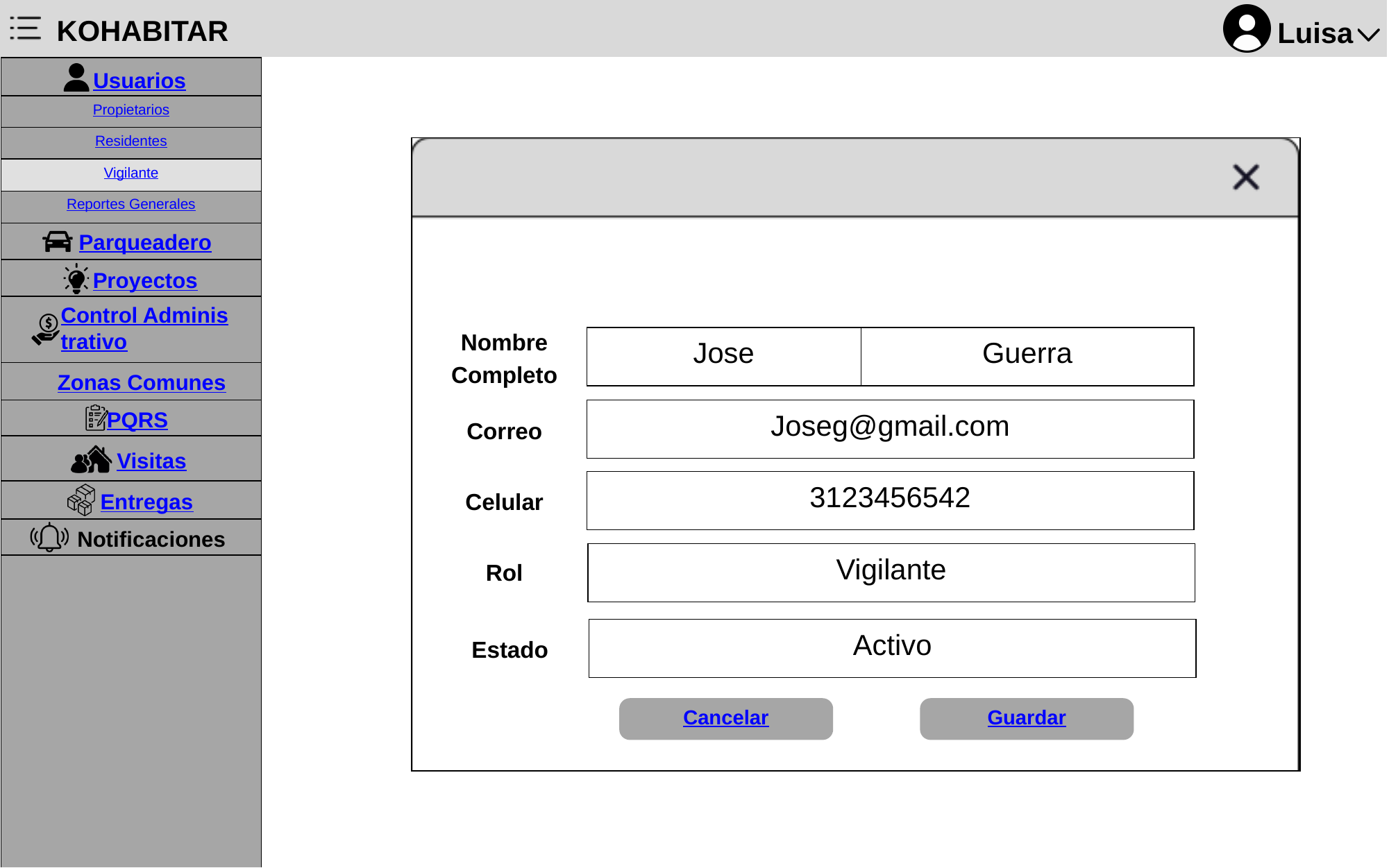

KOHABITAR
Luisa

Usuarios

Usuarios

Propietarios

Residentes

Vigilante
+
+

Reportes Generales

Parqueadero

Proyectos

Control Administrativo

Activo

Nombre Completo

Jose

Guerra

Zonas Comunes

PQRS

Joseg@gmail.com

Correo

Visitas

3123456542

Entregas

Celular

Notificaciones

Vigilante

Rol

Activo

Estado

Cancelar

Guardar

3
Residente
3124549342
Activo